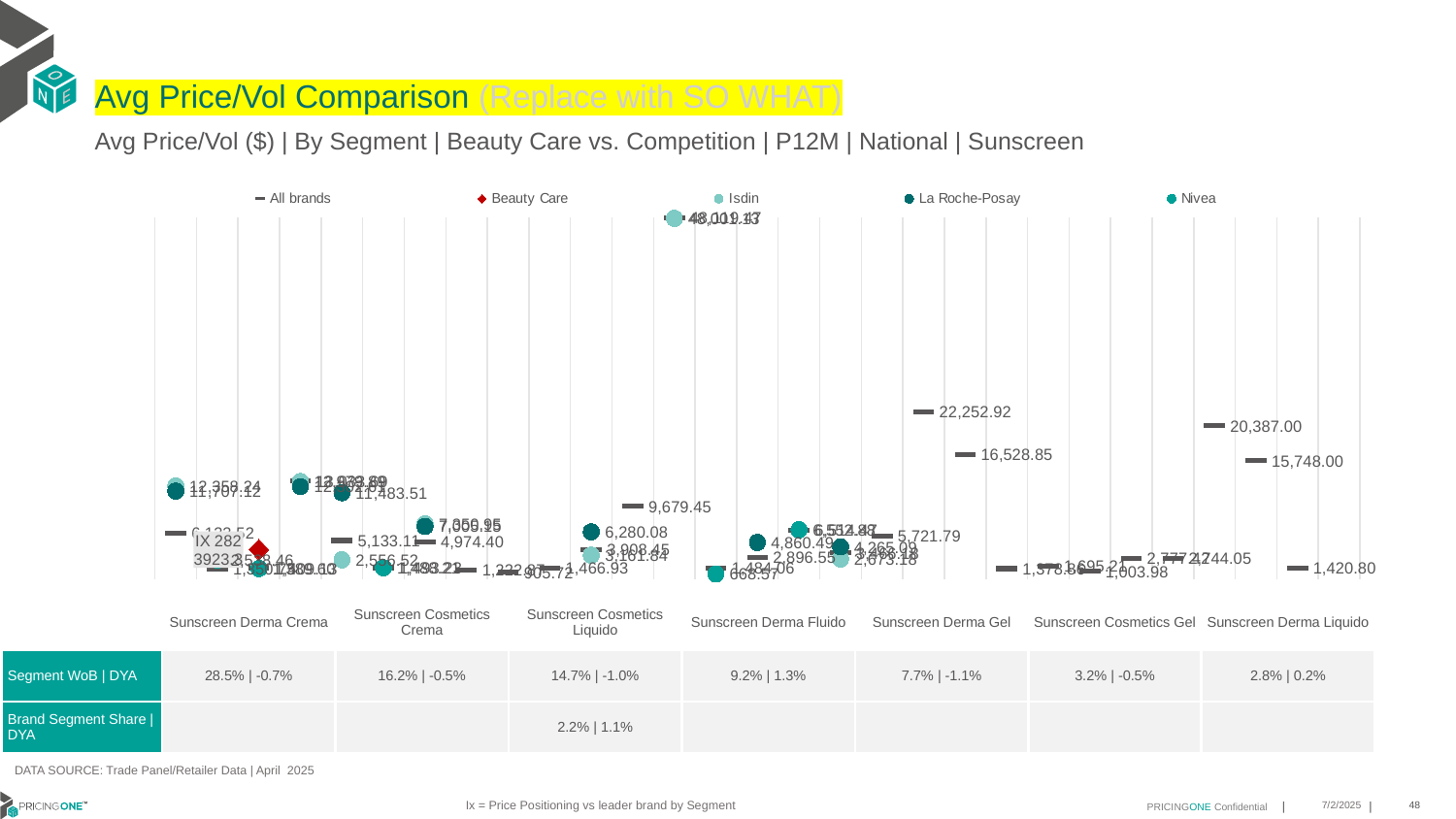

# Avg Price/Vol Comparison (Replace with SO WHAT)
Avg Price/Vol ($) | By Segment | Beauty Care vs. Competition | P12M | National | Sunscreen

### Chart

| Category | All brands | Beauty Care | Isdin | La Roche-Posay | Nivea |
|---|---|---|---|---|---|
| None | 6133.52 | None | 12358.24 | 11707.12 | None |
| None | 1350.75 | None | None | None | 2538.46 |
| IX 282 | 1409.13 | 3923.3 | None | None | 1389.6 |
| None | 13033.69 | None | 12979.89 | 12302.61 | None |
| None | 5133.11 | None | 2556.52 | 11483.51 | None |
| None | 1493.23 | None | None | None | 1488.21 |
| None | 4974.4 | None | 7350.95 | 7005.15 | None |
| None | 1222.87 | None | None | None | None |
| None | 905.72 | None | None | None | None |
| None | 1466.93 | None | None | None | None |
| None | 3908.45 | None | 3161.84 | 6280.08 | None |
| None | 9679.45 | None | None | None | None |
| None | 48119.47 | None | 48001.13 | None | None |
| None | 1484.06 | None | None | None | 668.57 |
| None | 2896.55 | None | None | 4860.49 | None |
| None | 6514.47 | None | None | None | 6552.88 |
| None | 3466.18 | None | 2673.18 | 4265.09 | None |
| None | 5721.79 | None | None | None | None |
| None | 22252.92 | None | None | None | None |
| None | 16528.85 | None | None | None | None |
| None | 1378.86 | None | None | None | None |
| None | 1695.21 | None | None | None | None |
| None | 1003.98 | None | None | None | None |
| None | 2777.42 | None | None | None | None |
| None | 2744.05 | None | None | None | None |
| None | 20387.0 | None | None | None | None |
| None | 15748.0 | None | None | None | None |
| None | 1420.8 | None | None | None | None |
| None | None | None | None | None | None |
|  | Sunscreen Derma Crema | Sunscreen Cosmetics Crema | Sunscreen Cosmetics Liquido | Sunscreen Derma Fluido | Sunscreen Derma Gel | Sunscreen Cosmetics Gel | Sunscreen Derma Liquido |
| --- | --- | --- | --- | --- | --- | --- | --- |
| Segment WoB | DYA | 28.5% | -0.7% | 16.2% | -0.5% | 14.7% | -1.0% | 9.2% | 1.3% | 7.7% | -1.1% | 3.2% | -0.5% | 2.8% | 0.2% |
| Brand Segment Share | DYA |  |  | 2.2% | 1.1% |  |  |  |  |
DATA SOURCE: Trade Panel/Retailer Data | April  2025
Ix = Price Positioning vs leader brand by Segment
7/2/2025
48